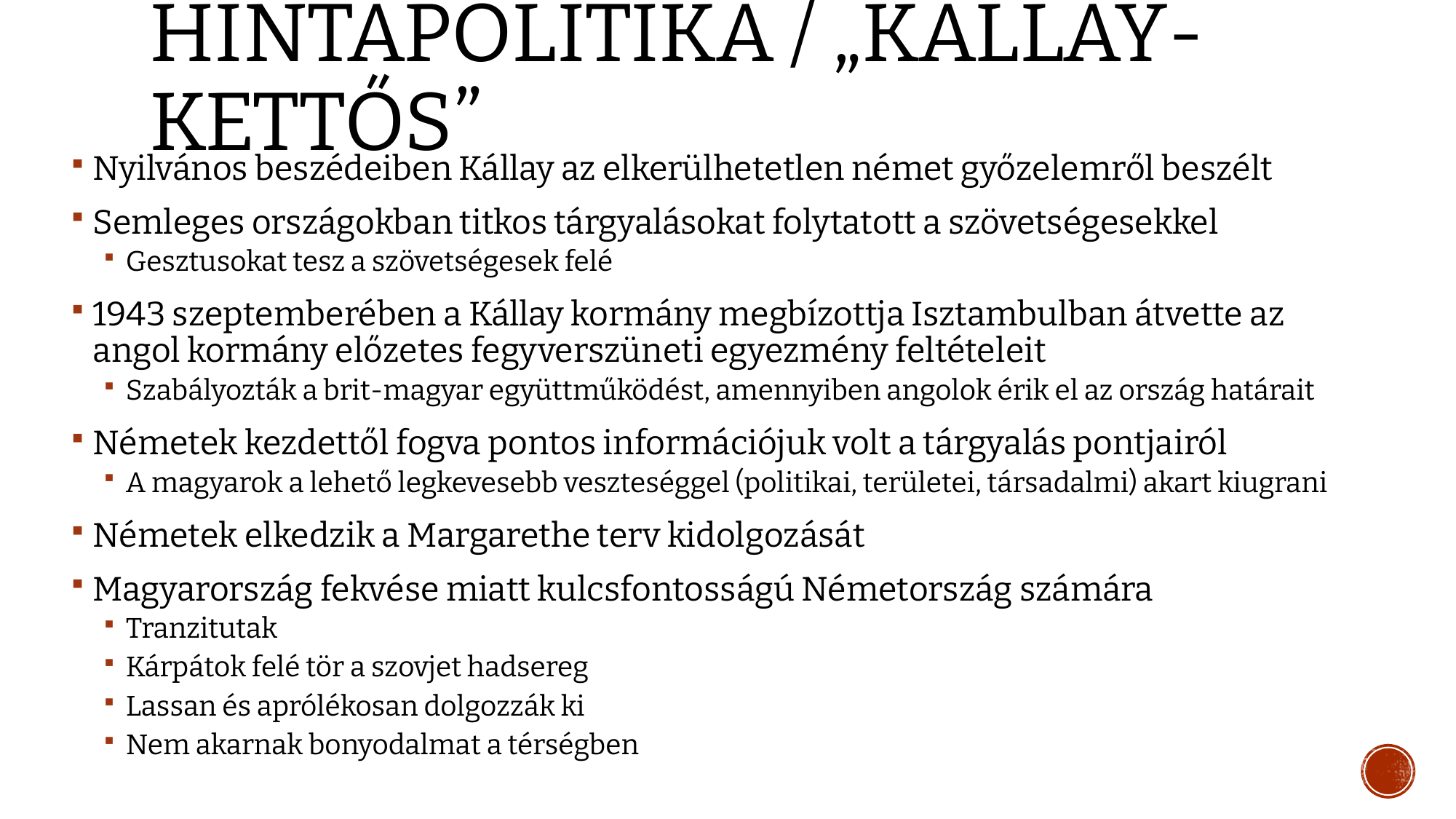

# Hintapolitika / „kállay-kettős”
Nyilvános beszédeiben Kállay az elkerülhetetlen német győzelemről beszélt
Semleges országokban titkos tárgyalásokat folytatott a szövetségesekkel
Gesztusokat tesz a szövetségesek felé
1943 szeptemberében a Kállay kormány megbízottja Isztambulban átvette az angol kormány előzetes fegyverszüneti egyezmény feltételeit
Szabályozták a brit-magyar együttműködést, amennyiben angolok érik el az ország határait
Németek kezdettől fogva pontos információjuk volt a tárgyalás pontjairól
A magyarok a lehető legkevesebb veszteséggel (politikai, területei, társadalmi) akart kiugrani
Németek elkedzik a Margarethe terv kidolgozását
Magyarország fekvése miatt kulcsfontosságú Németország számára
Tranzitutak
Kárpátok felé tör a szovjet hadsereg
Lassan és aprólékosan dolgozzák ki
Nem akarnak bonyodalmat a térségben